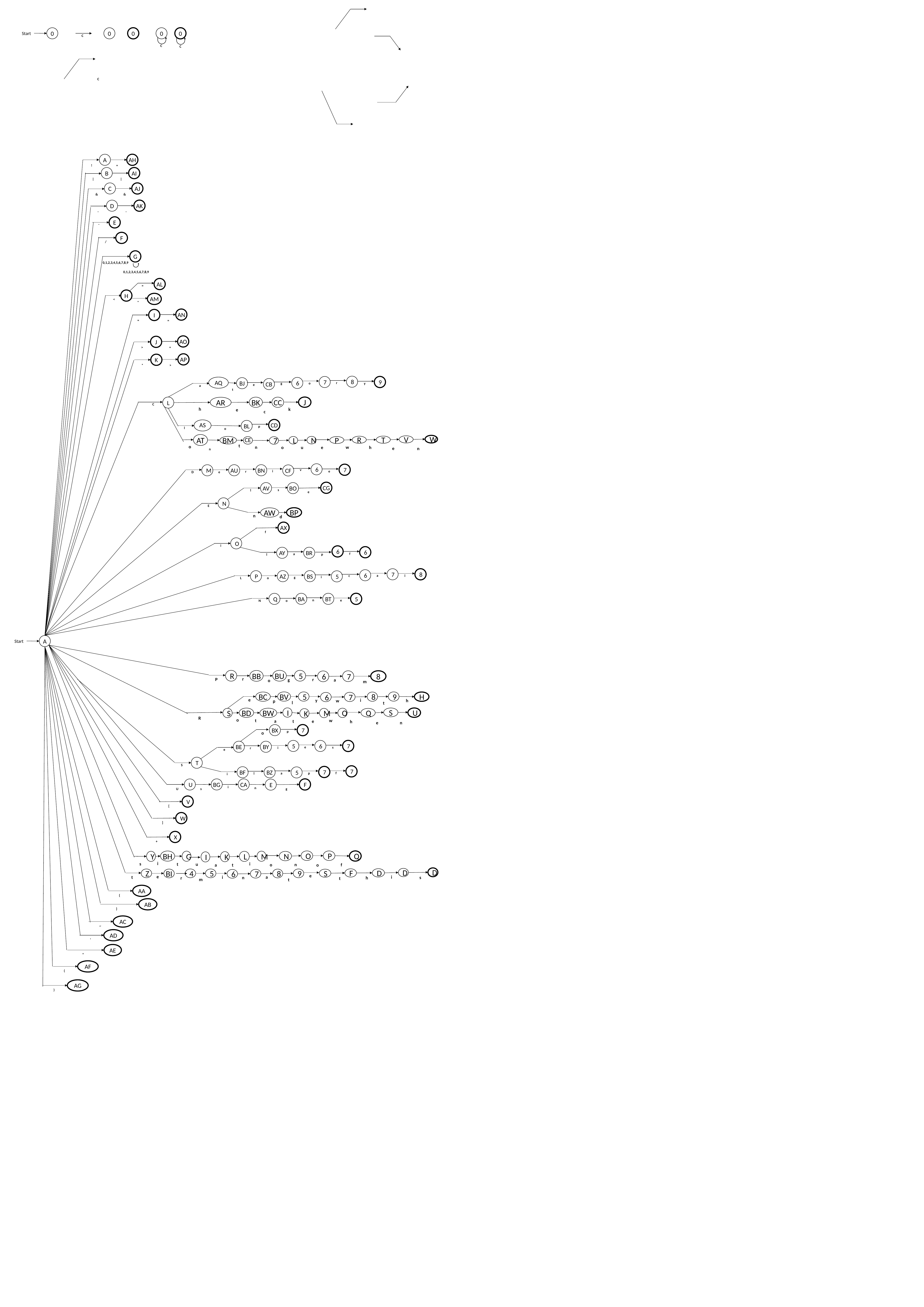

0
0
0
0
0
Start
C

C

C
C
A
AH
!
=
B
AI
|
|
C
AJ
&
&
D
AK
-
-
E
-
F
/
G
0,1,2,3,4,5,6,7,8,9

0,1,2,3,4,5,6,7,8,9
AL
=
H

AM
<
*
AN
I
=
=
AO
J
>
=
AP
K
*
>
8
7
9
AQ
6
BJ
CB
r
o
g
y
e
a
t
L
J
BK
CC
AR
C
e
c
h
k
CD
AS
BL
p
l
o
AT
W
V
T
R
N
BM
L
P
CE
7
e
h
e
o
w
u
t
o
n
n
n
6
7
AU
BN
M
CF
v
i
e
r
e
D
CG
AV
BO
s
l
e
N
E
BP
AW
n
d
AX
f
O
i
6
6
AY
BR
f
a
p
l
7
8
6
AZ
BS
P
5
a
l
c
i
g
o
L
BA
BT
5
Q
n
e
o
N
A
Start
R
BU
5
BB
7
8
6
r
P
r
g
a
o
m
BV
5
9
BC
H
8
7
6
e
i
y
h
w
p
t
l
I
S
U
BD
BW
O
S
M
Q
K
n
h
R
e
t
a
o
t
w
e
BX
7
p
o
5
6
7
BE
BY
e
s
i
r
e
T
S
7
7
BF
BZ
5
f
a
p
l
i
BG
CA
F
U
E
i
s
n
g
U
V
[
W
]
X
+
O
P
Q
BH
G
M
Y
L
N
K
I
o
n
o
f
i
t
i
t
a
u
s
D
D
D
F
Z
4
5
9
BI
8
S
7
6
e

e
i
h
a
t
t
i
s
n
t
m
r
AA
{
AB
}
AC
~
AD
‘
AE
“
AF
(
AG
)